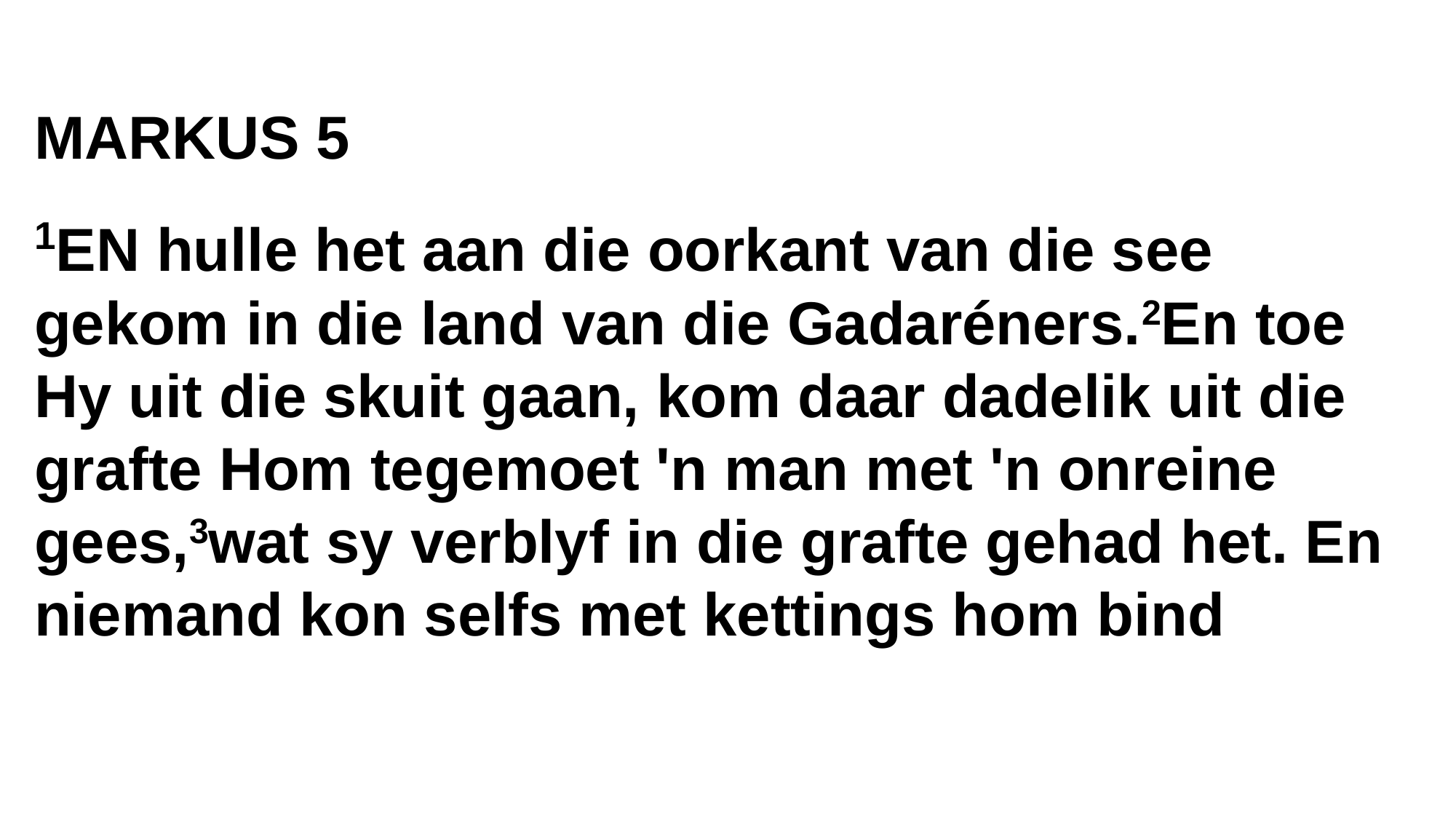

MARKUS 5
1EN hulle het aan die oorkant van die see gekom in die land van die Gadaréners.2En toe Hy uit die skuit gaan, kom daar dadelik uit die grafte Hom tegemoet 'n man met 'n onreine gees,3wat sy verblyf in die grafte gehad het. En niemand kon selfs met kettings hom bind